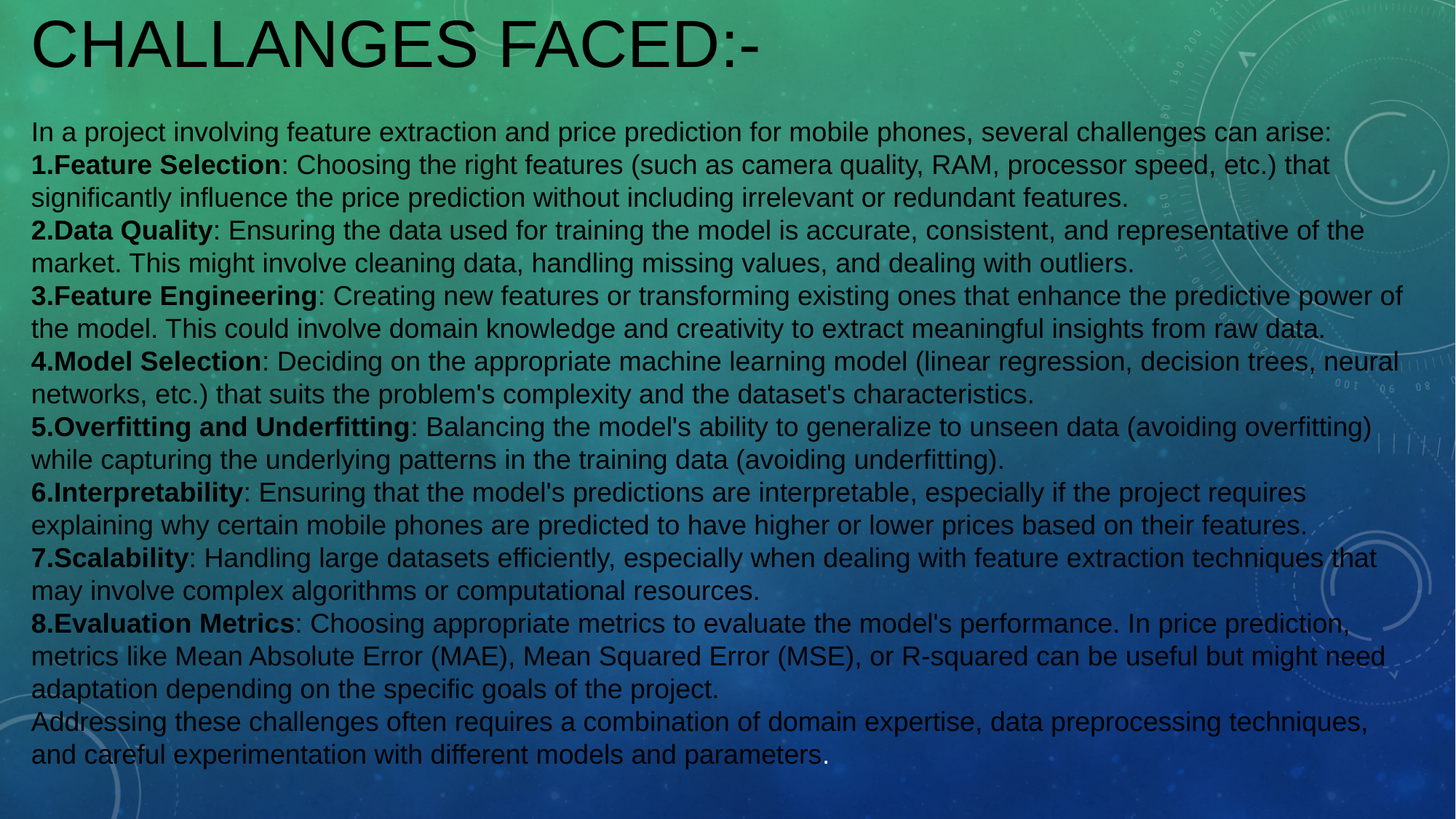

# CHALLANGES FACED:-
In a project involving feature extraction and price prediction for mobile phones, several challenges can arise:
Feature Selection: Choosing the right features (such as camera quality, RAM, processor speed, etc.) that significantly influence the price prediction without including irrelevant or redundant features.
Data Quality: Ensuring the data used for training the model is accurate, consistent, and representative of the market. This might involve cleaning data, handling missing values, and dealing with outliers.
Feature Engineering: Creating new features or transforming existing ones that enhance the predictive power of the model. This could involve domain knowledge and creativity to extract meaningful insights from raw data.
Model Selection: Deciding on the appropriate machine learning model (linear regression, decision trees, neural networks, etc.) that suits the problem's complexity and the dataset's characteristics.
Overfitting and Underfitting: Balancing the model's ability to generalize to unseen data (avoiding overfitting) while capturing the underlying patterns in the training data (avoiding underfitting).
Interpretability: Ensuring that the model's predictions are interpretable, especially if the project requires explaining why certain mobile phones are predicted to have higher or lower prices based on their features.
Scalability: Handling large datasets efficiently, especially when dealing with feature extraction techniques that may involve complex algorithms or computational resources.
Evaluation Metrics: Choosing appropriate metrics to evaluate the model's performance. In price prediction, metrics like Mean Absolute Error (MAE), Mean Squared Error (MSE), or R-squared can be useful but might need adaptation depending on the specific goals of the project.
Addressing these challenges often requires a combination of domain expertise, data preprocessing techniques, and careful experimentation with different models and parameters.